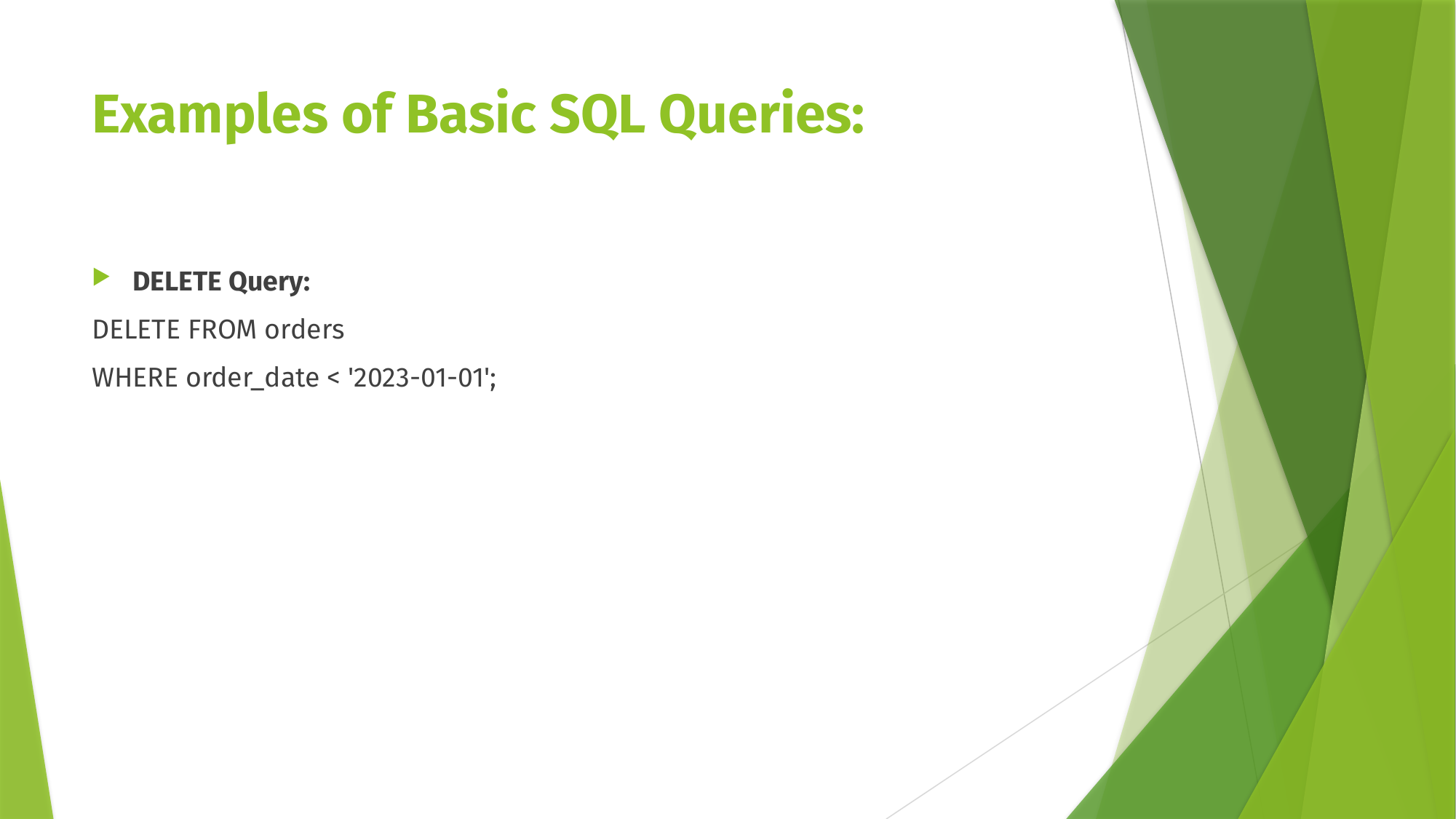

# Examples of Basic SQL Queries:
DELETE Query:
DELETE FROM orders
WHERE order_date < '2023-01-01';